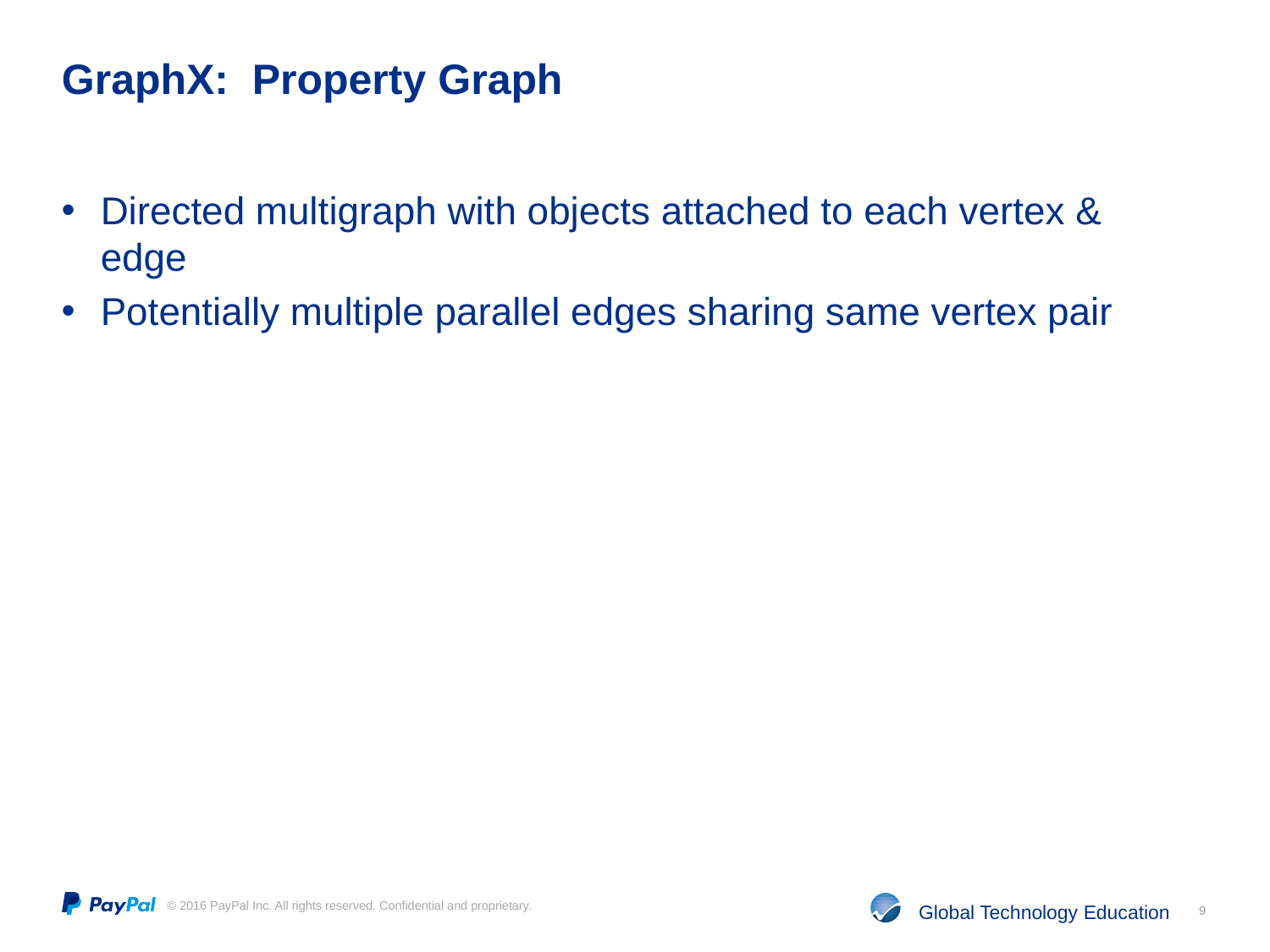

# GraphX:  Property Graph
Directed multigraph with objects attached to each vertex & edge
Potentially multiple parallel edges sharing same vertex pair

9